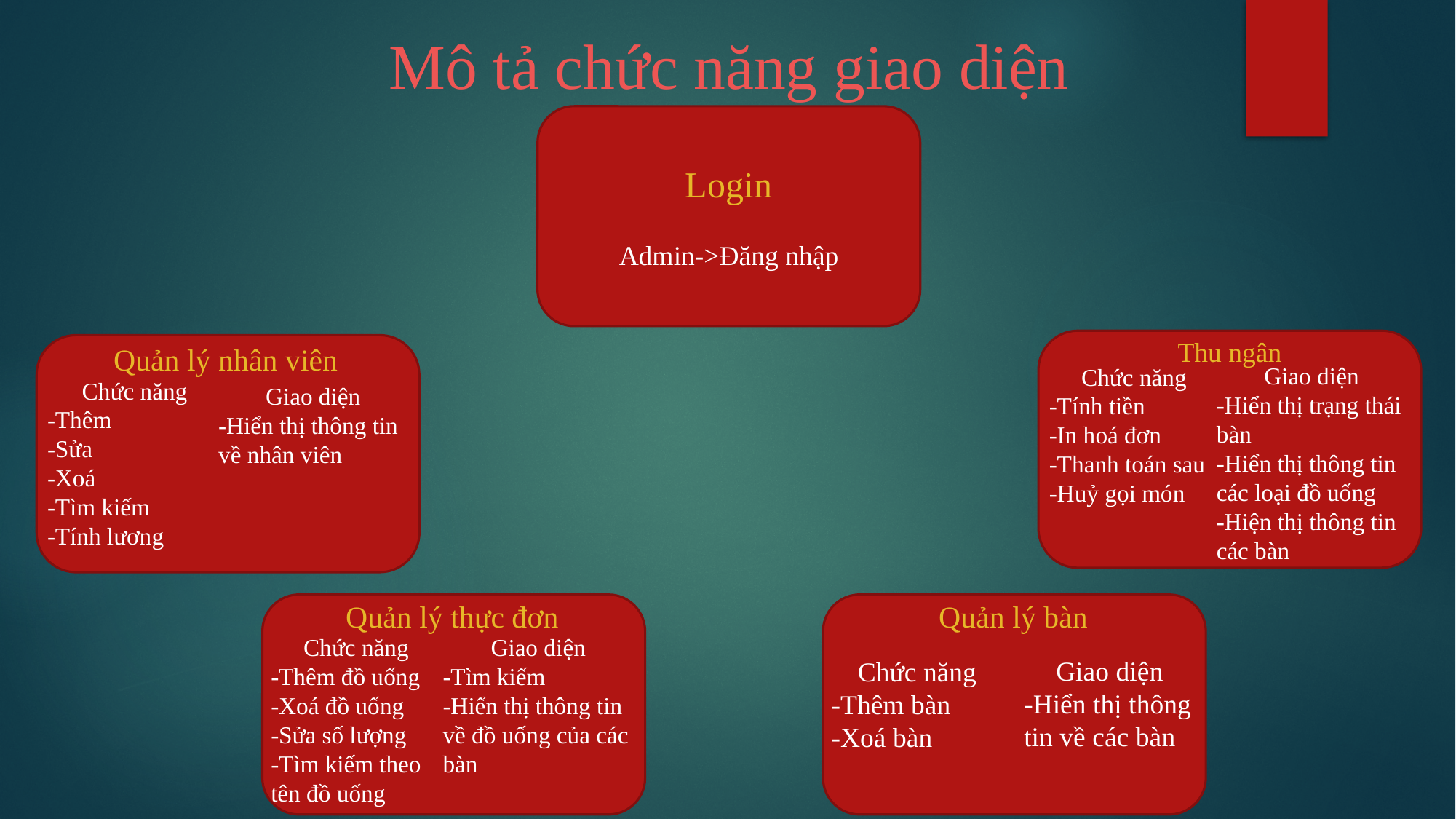

# Mô tả chức năng giao diện
Login

Admin->Đăng nhập
Thu ngân

Quản lý nhân viên

Giao diện
-Hiển thị trạng thái bàn
-Hiển thị thông tin các loại đồ uống
-Hiện thị thông tin các bàn
Chức năng
-Tính tiền
-In hoá đơn
-Thanh toán sau
-Huỷ gọi món
Chức năng
-Thêm
-Sửa
-Xoá
-Tìm kiếm
-Tính lương
Giao diện
-Hiển thị thông tin về nhân viên
Quản lý thực đơn
Quản lý bàn

Chức năng
-Thêm đồ uống
-Xoá đồ uống
-Sửa số lượng
-Tìm kiếm theo tên đồ uống
Giao diện
-Tìm kiếm
-Hiển thị thông tin về đồ uống của các bàn
Giao diện
-Hiển thị thông tin về các bàn
Chức năng
-Thêm bàn
-Xoá bàn